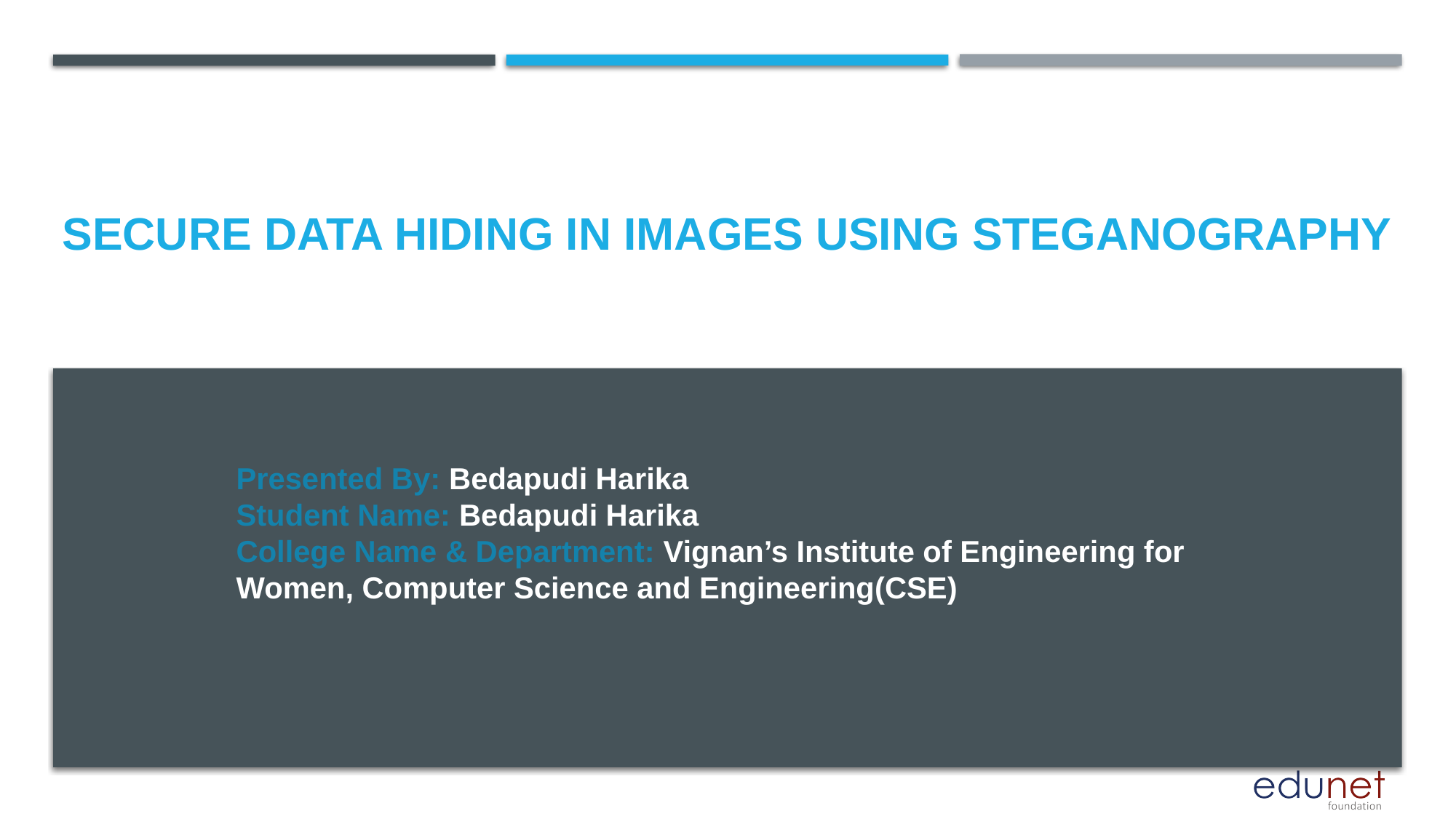

# SECURE DATA HIDING IN IMAGES USING STEGANOGRAPHY
Presented By: Bedapudi Harika
Student Name: Bedapudi Harika
College Name & Department: Vignan’s Institute of Engineering for Women, Computer Science and Engineering(CSE)